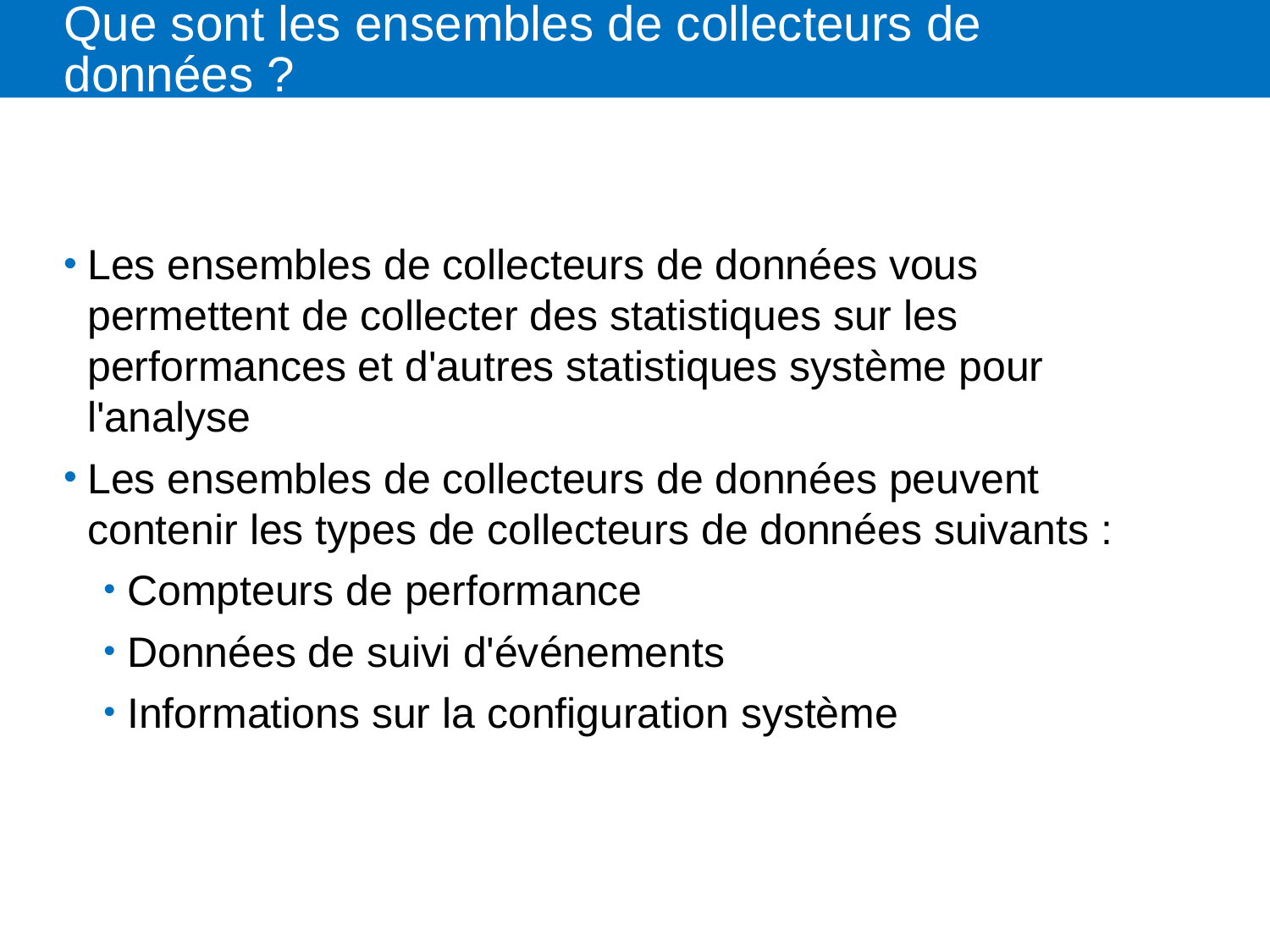

# Que sont les ensembles de collecteurs de données ?
Les ensembles de collecteurs de données vous permettent de collecter des statistiques sur les performances et d'autres statistiques système pour l'analyse
Les ensembles de collecteurs de données peuvent contenir les types de collecteurs de données suivants :
Compteurs de performance
Données de suivi d'événements
Informations sur la configuration système